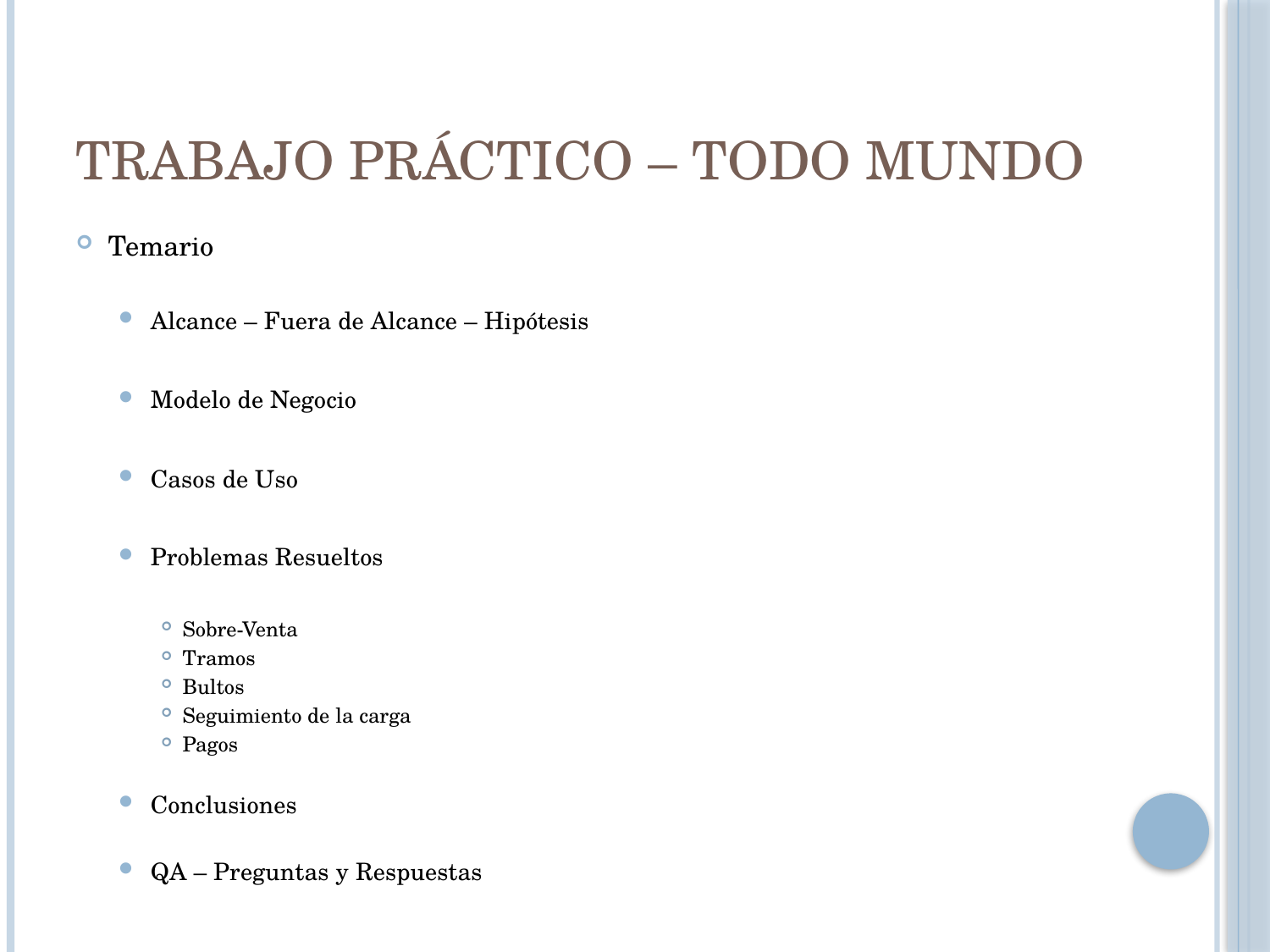

# Trabajo Práctico – TODO MUNDO
Temario

Alcance – Fuera de Alcance – Hipótesis

Modelo de Negocio

Casos de Uso

Problemas Resueltos

Sobre-Venta
Tramos
Bultos
Seguimiento de la carga
Pagos

Conclusiones

QA – Preguntas y Respuestas